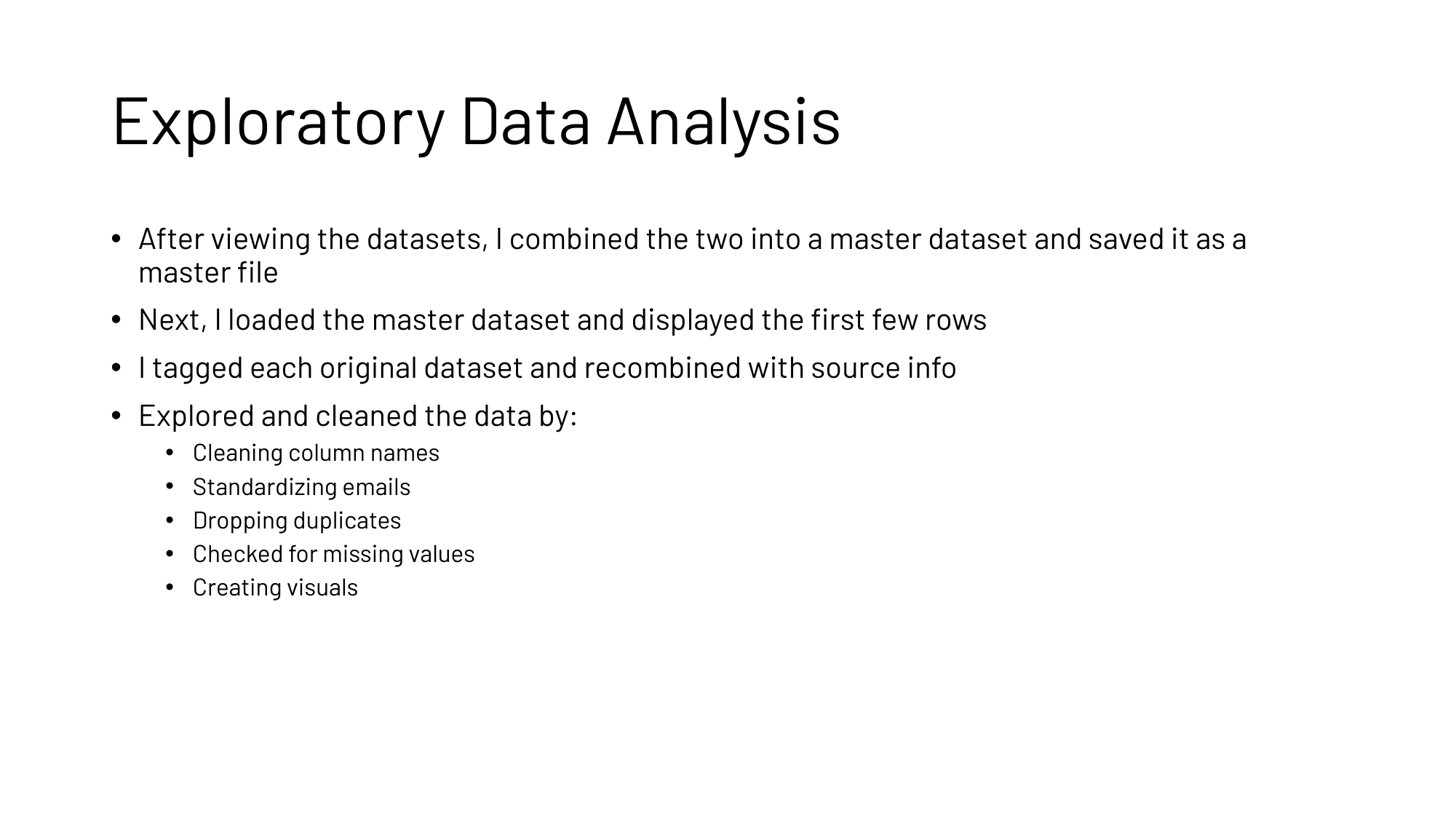

# Exploratory Data Analysis
After viewing the datasets, I combined the two into a master dataset and saved it as a master file
Next, I loaded the master dataset and displayed the first few rows
I tagged each original dataset and recombined with source info
Explored and cleaned the data by:
Cleaning column names
Standardizing emails
Dropping duplicates
Checked for missing values
Creating visuals